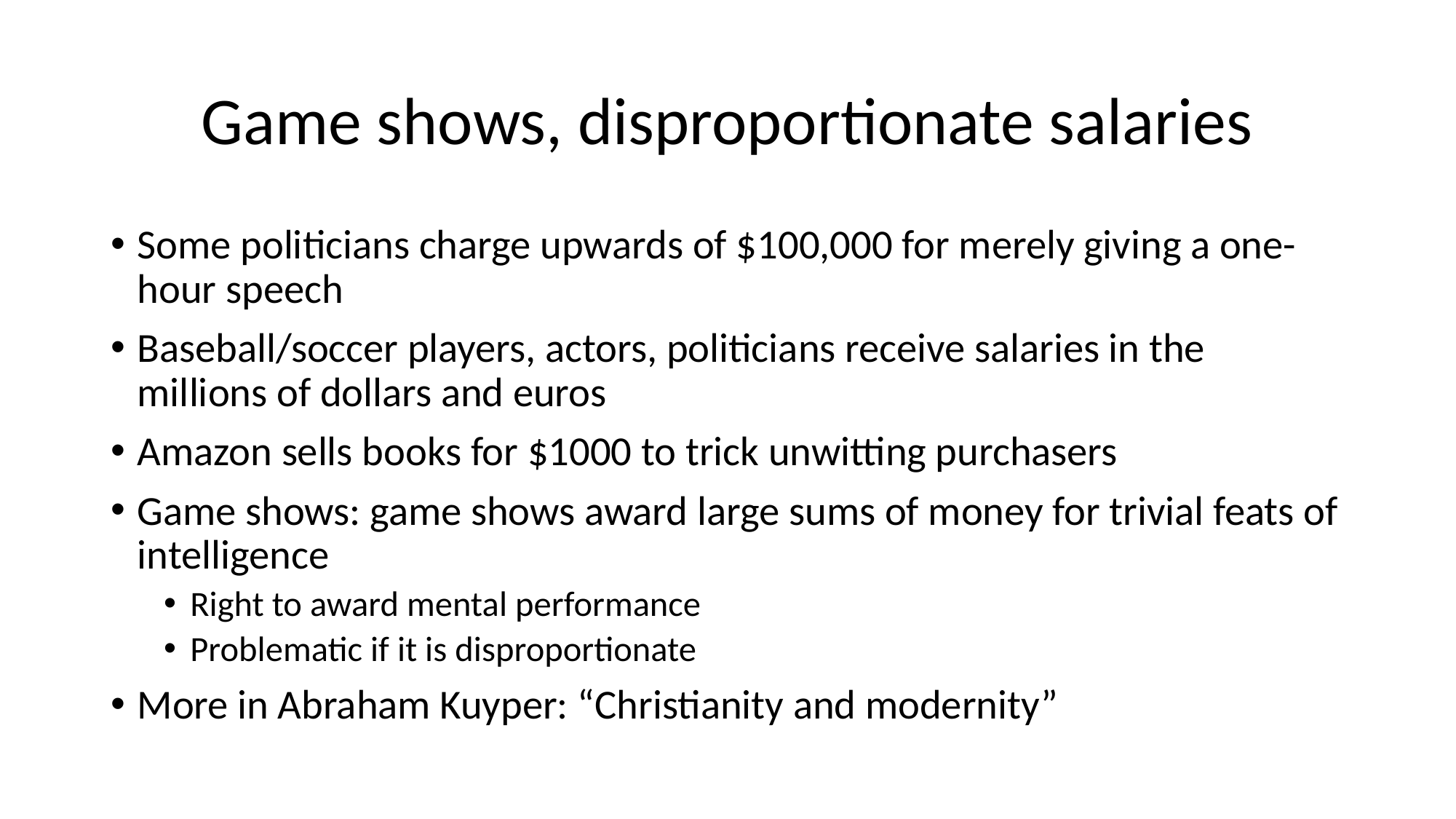

# Game shows, disproportionate salaries
Some politicians charge upwards of $100,000 for merely giving a one-hour speech
Baseball/soccer players, actors, politicians receive salaries in the millions of dollars and euros
Amazon sells books for $1000 to trick unwitting purchasers
Game shows: game shows award large sums of money for trivial feats of intelligence
Right to award mental performance
Problematic if it is disproportionate
More in Abraham Kuyper: “Christianity and modernity”